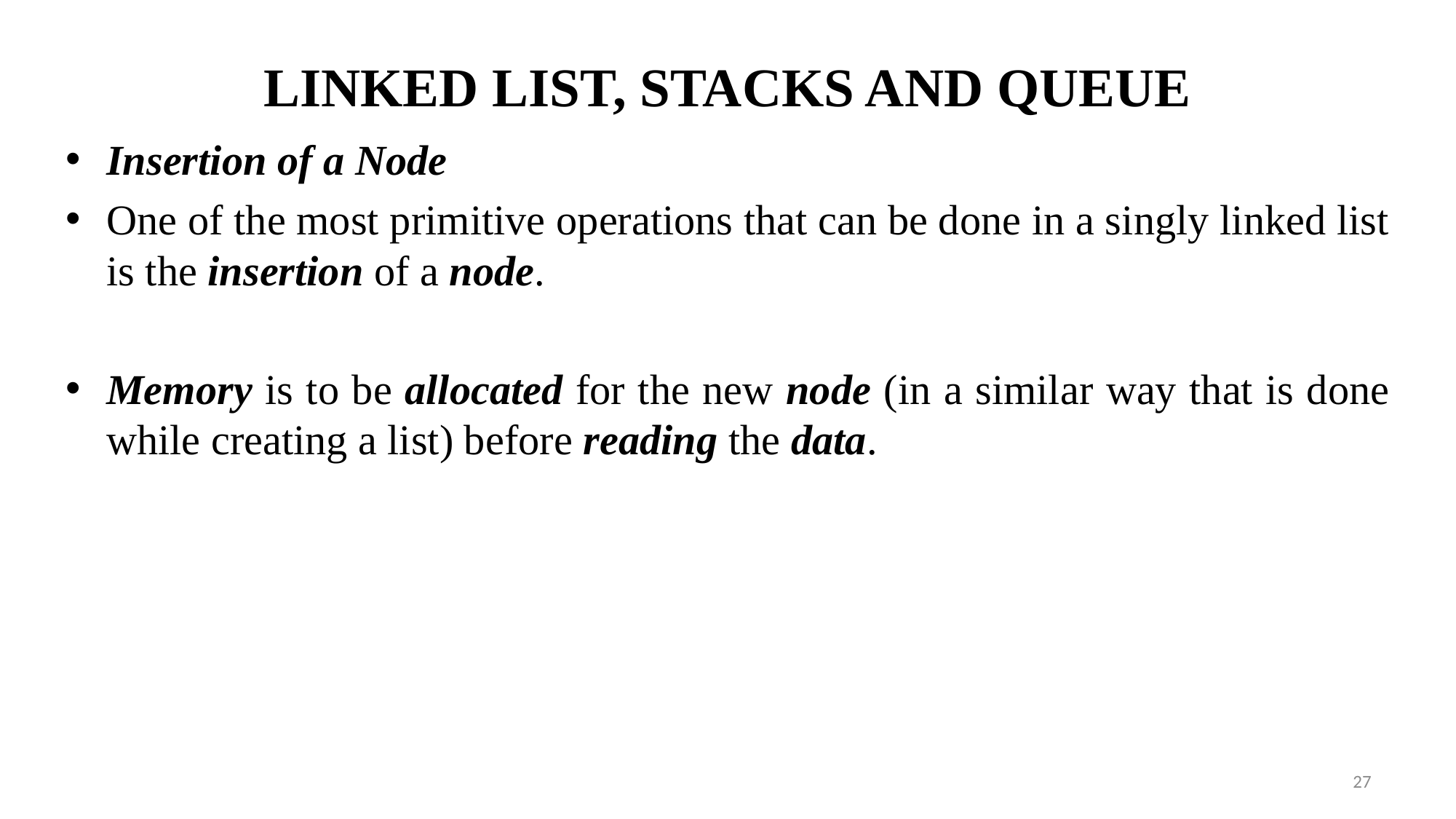

# LINKED LIST, STACKS AND QUEUE
Insertion of a Node
One of the most primitive operations that can be done in a singly linked list is the insertion of a node.

Memory is to be allocated for the new node (in a similar way that is done while creating a list) before reading the data.
27